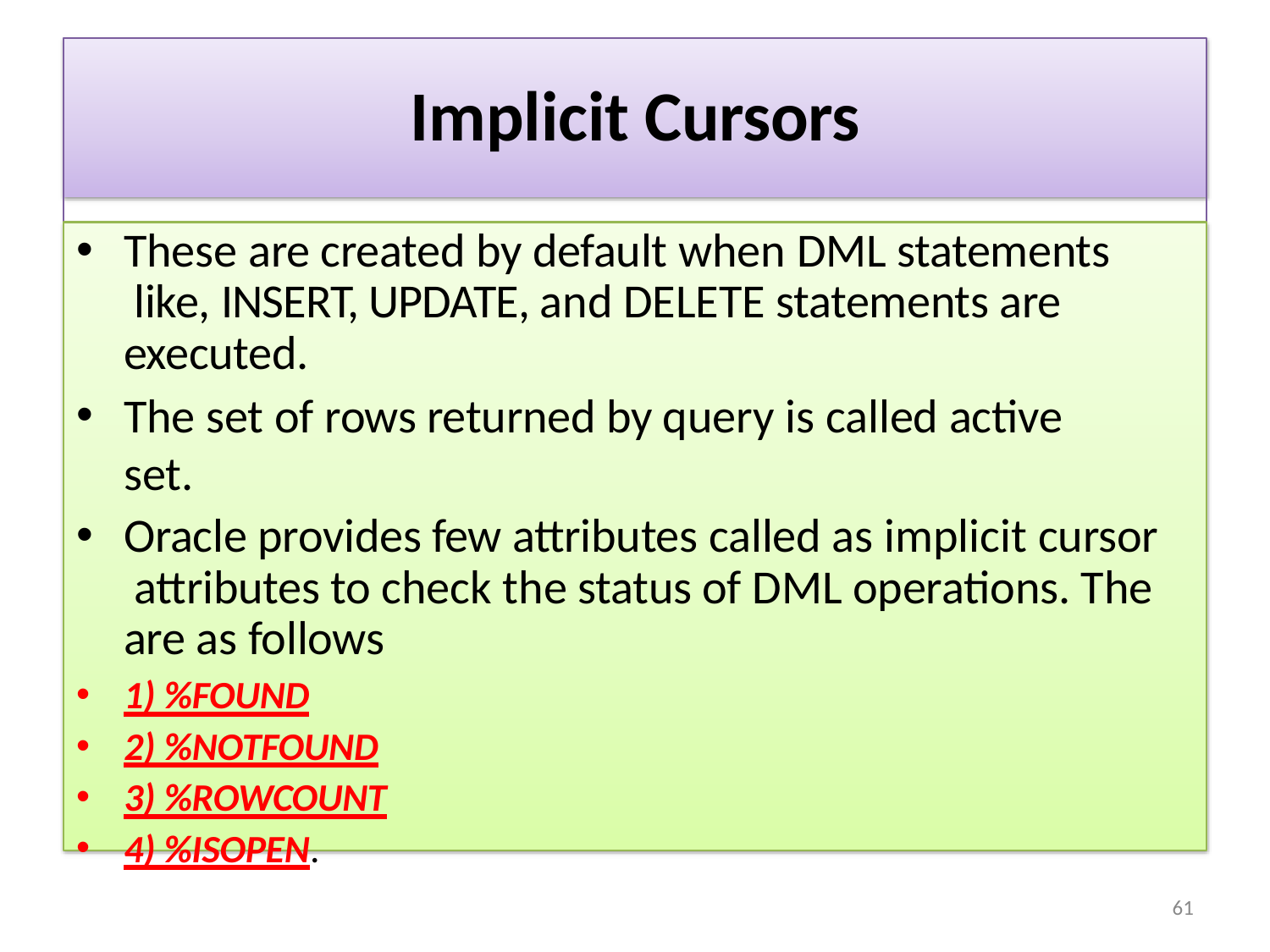

# Implicit Cursors

These are created by default when DML statements  like, INSERT, UPDATE, and DELETE statements are  executed.
The set of rows returned by query is called active set.
Oracle provides few attributes called as implicit cursor  attributes to check the status of DML operations. The  are as follows
1) %FOUND
2) %NOTFOUND
3) %ROWCOUNT
4) %ISOPEN.

61